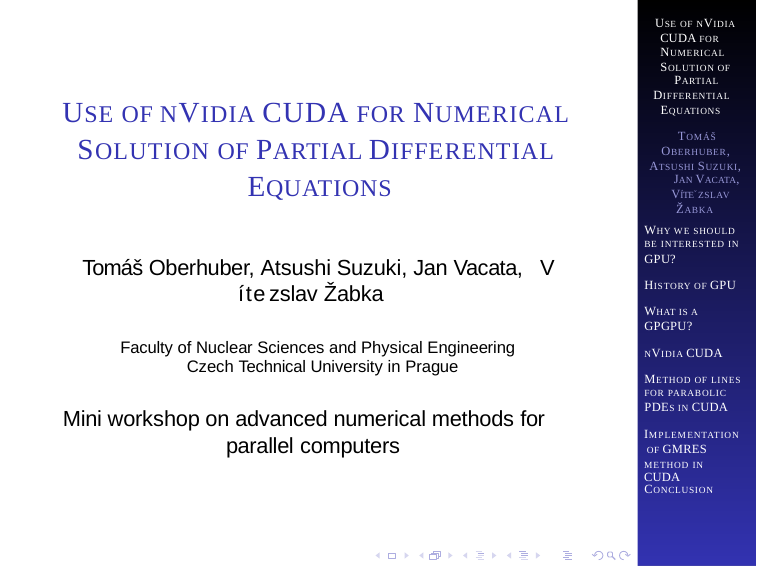

USE OF NVIDIA  CUDA FOR  NUMERICAL  SOLUTION OF
PARTIAL
DIFFERENTIAL
EQUATIONS
USE OF NVIDIA CUDA FOR NUMERICAL  SOLUTION OF PARTIAL DIFFERENTIAL  EQUATIONS
TOMÁŠ
OBERHUBER,  ATSUSHI SUZUKI,
JAN VACATA,
VÍTEˇ ZSLAV ŽABKA
WHY WE SHOULD  BE INTERESTED IN  GPU?

HISTORY OF GPU
Tomáš Oberhuber, Atsushi Suzuki, Jan Vacata,   V í t e zslav Žabka
WHAT IS A
GPGPU?
Faculty of Nuclear Sciences and Physical Engineering  Czech Technical University in Prague
NVIDIA CUDA
METHOD OF LINES  FOR PARABOLIC  PDES IN CUDA
Mini workshop on advanced numerical methods for  parallel computers
IMPLEMENTATION  OF GMRES
METHOD IN CUDA
CONCLUSION